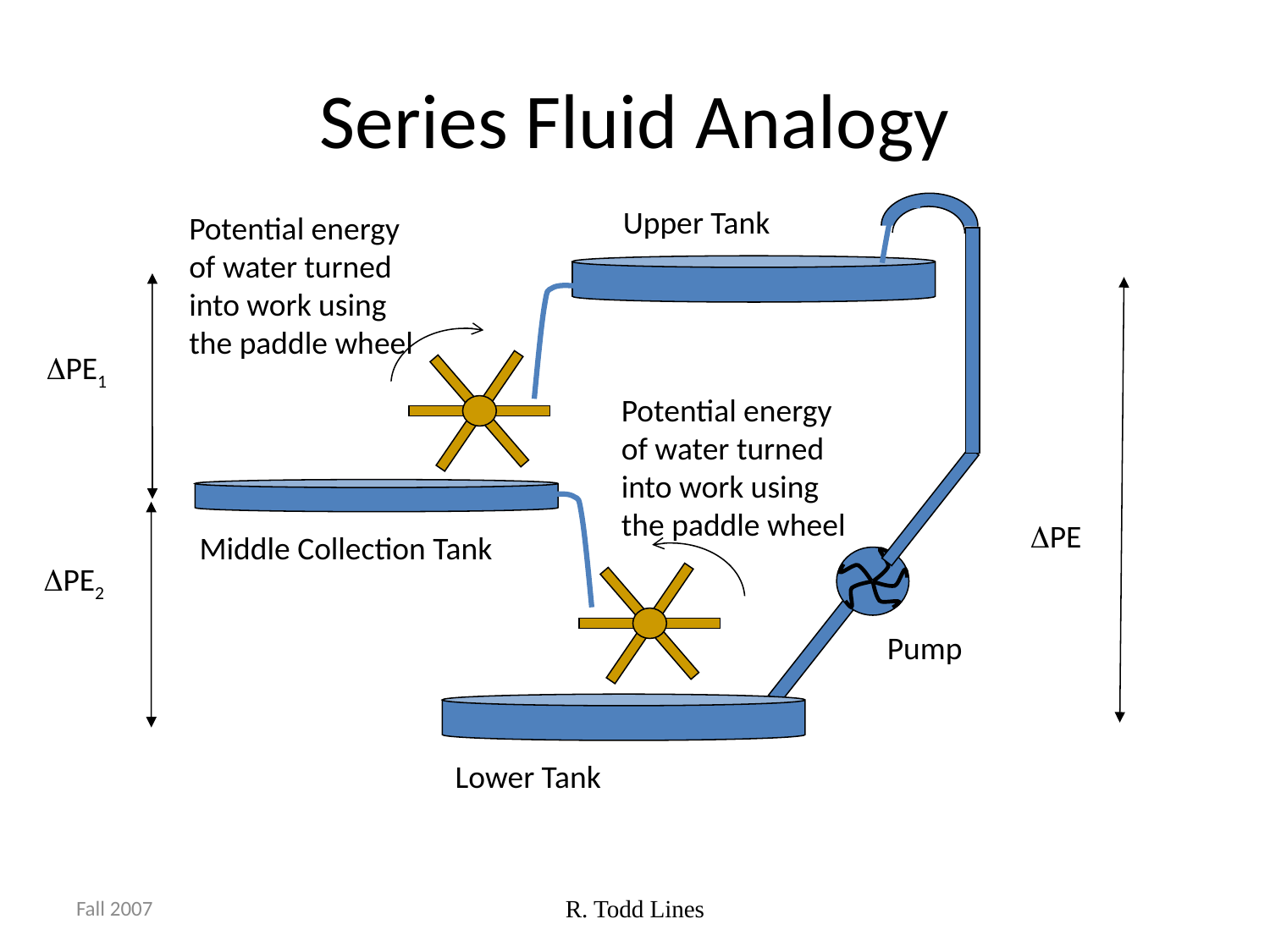

# Series Fluid Analogy

Upper Tank
Potential energy of water turned into work using the paddle wheel

ΔPE1
Potential energy of water turned into work using the paddle wheel

ΔPE
Middle Collection Tank

ΔPE2

Pump

Lower Tank
Fall 2007
R. Todd Lines